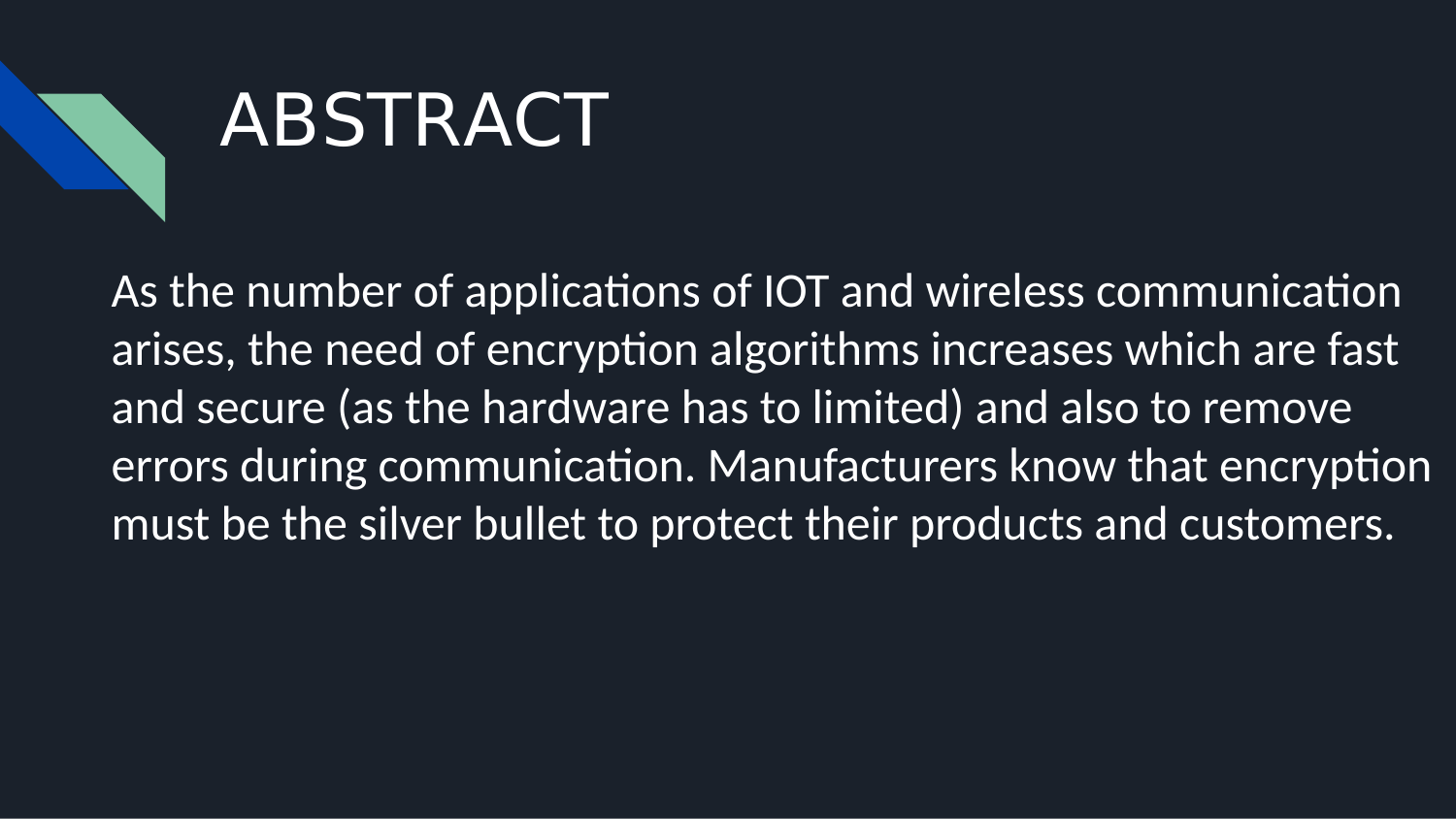

# ABSTRACT

As the number of applications of IOT and wireless communication arises, the need of encryption algorithms increases which are fast and secure (as the hardware has to limited) and also to remove errors during communication. Manufacturers know that encryption must be the silver bullet to protect their products and customers.